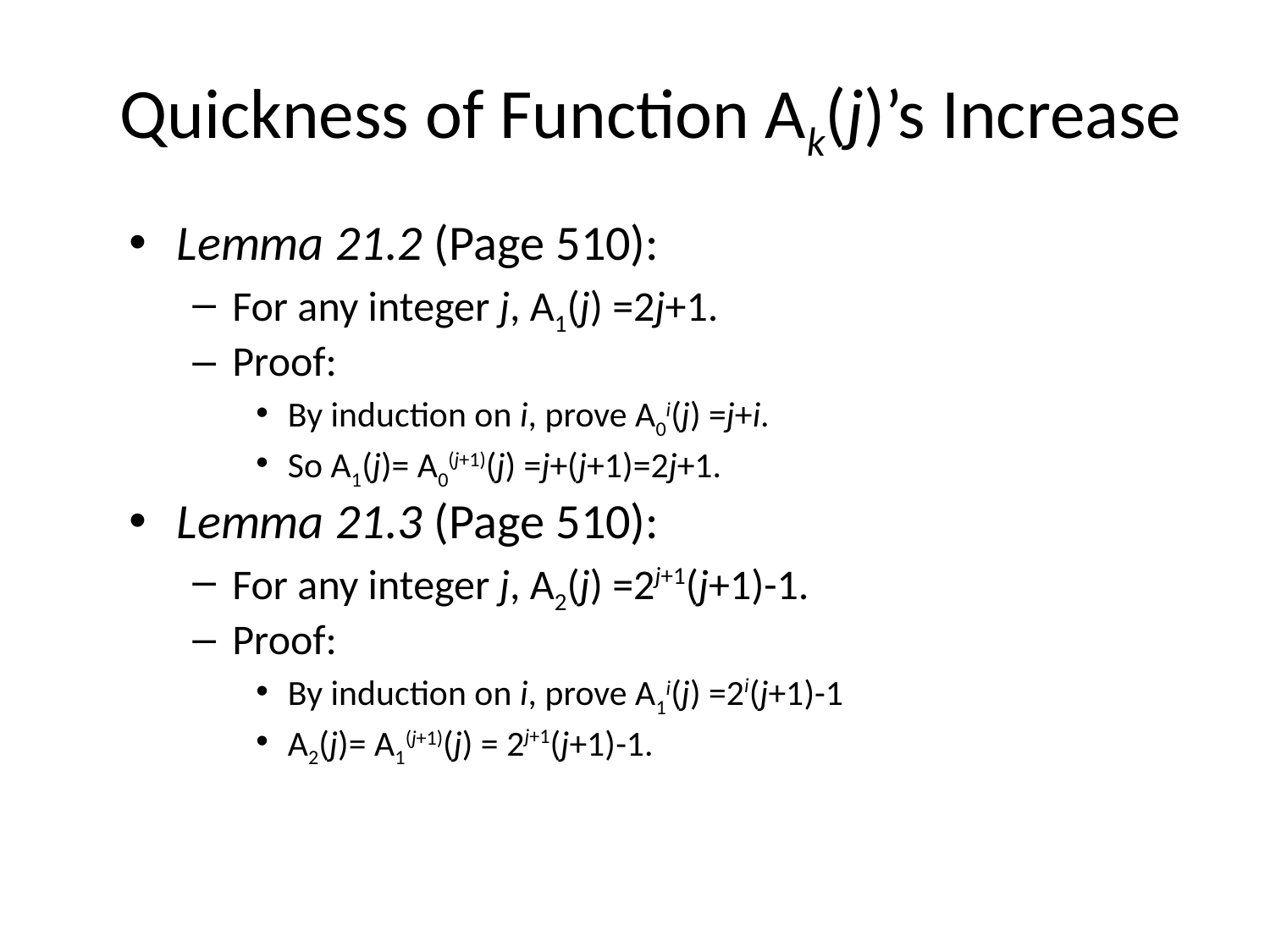

# Quickness of Function Ak(j)’s Increase
Lemma 21.2 (Page 510):
For any integer j, A1(j) =2j+1.
Proof:
By induction on i, prove A0i(j) =j+i.
So A1(j)= A0(j+1)(j) =j+(j+1)=2j+1.
Lemma 21.3 (Page 510):
For any integer j, A2(j) =2j+1(j+1)-1.
Proof:
By induction on i, prove A1i(j) =2i(j+1)-1
A2(j)= A1(j+1)(j) = 2j+1(j+1)-1.